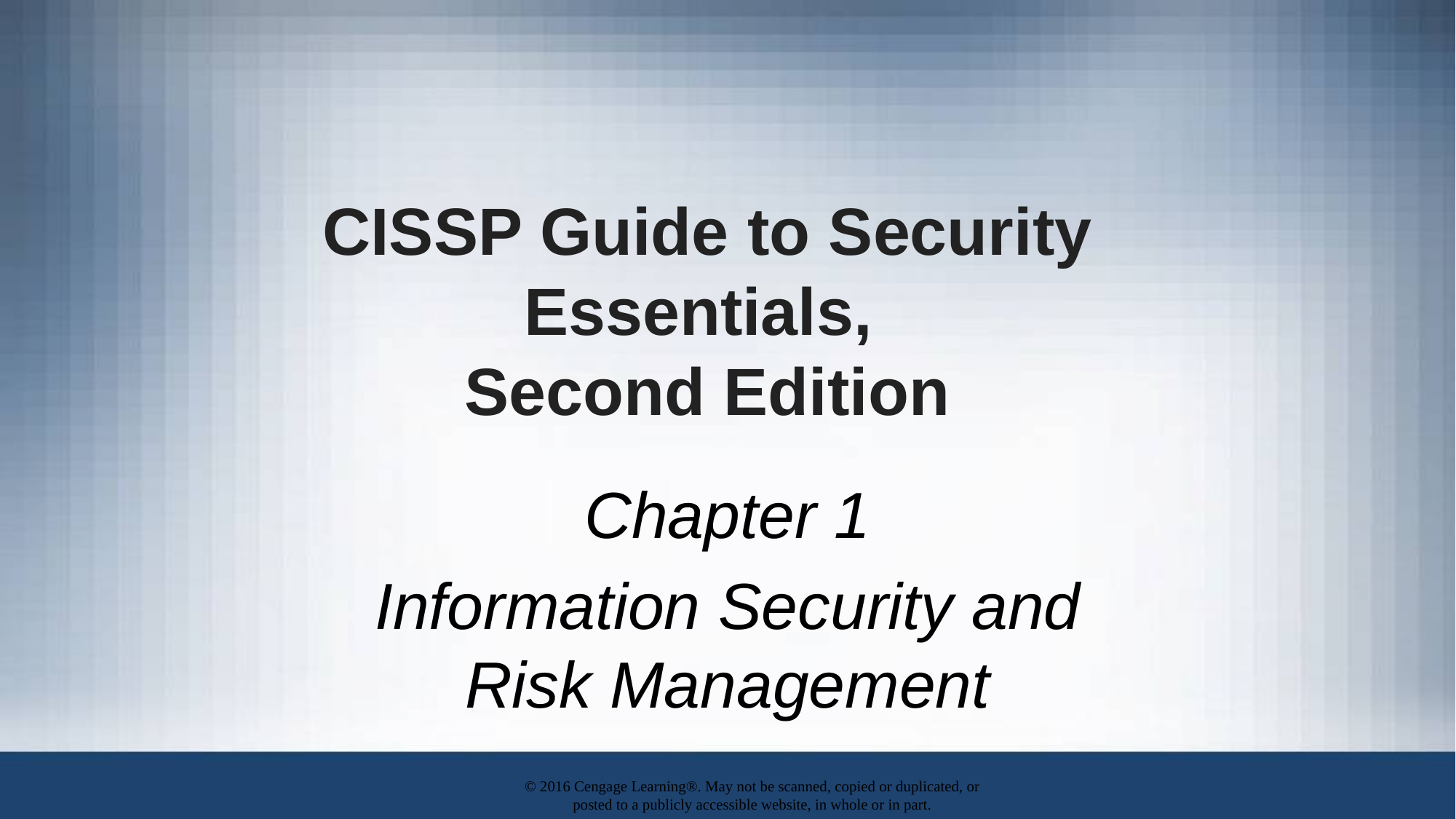

CISSP Guide to Security Essentials,
Second Edition
Chapter 1
Information Security and Risk Management

© 2016 Cengage Learning®. May not be scanned, copied or duplicated, or posted to a publicly accessible website, in whole or in part.